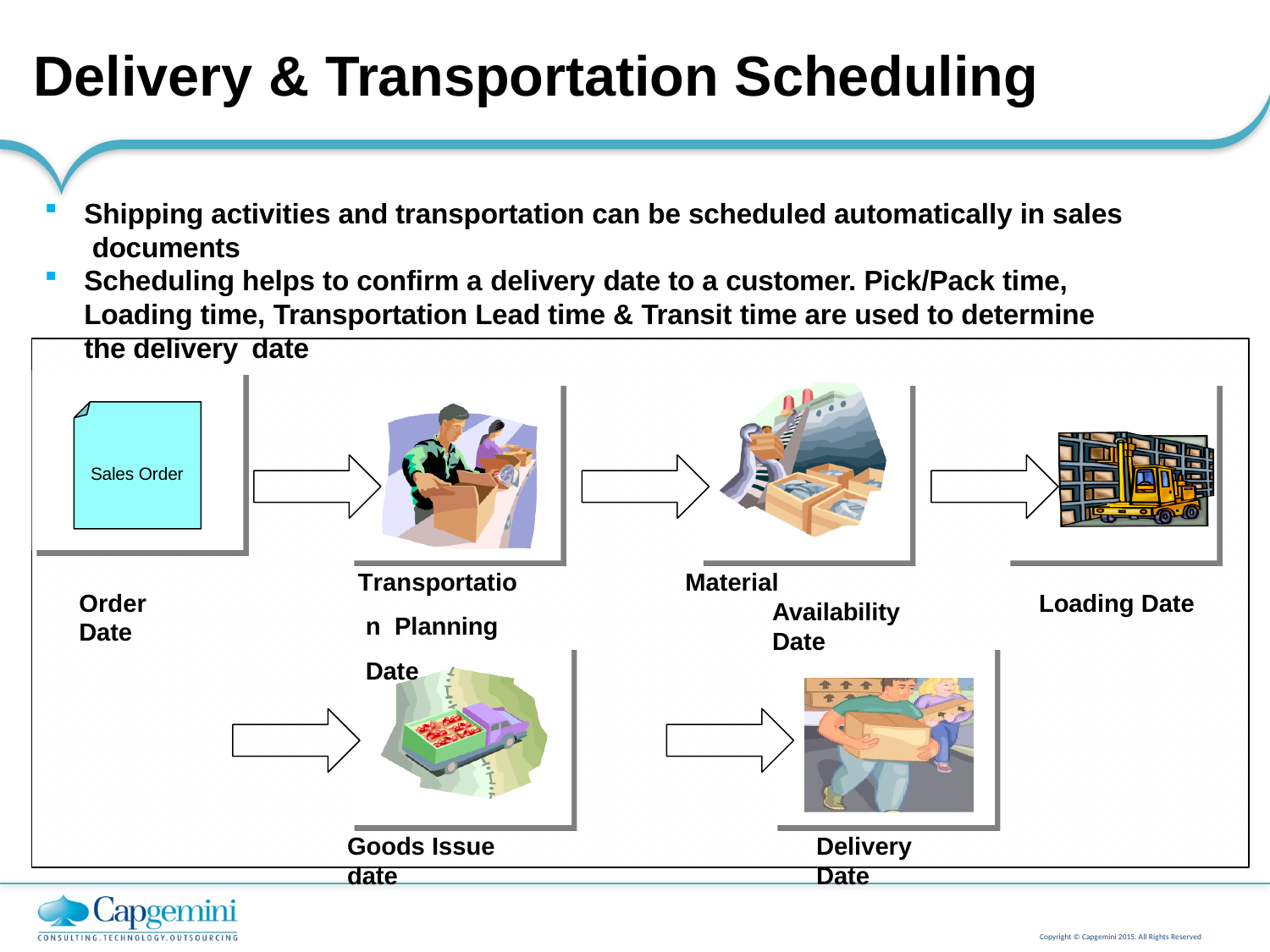

# Delivery & Transportation Scheduling
Shipping activities and transportation can be scheduled automatically in sales  documents
Scheduling helps to confirm a delivery date to a customer. Pick/Pack time, Loading time, Transportation Lead time & Transit time are used to determine the delivery date

Sales Order
Transportation  Planning Date
Material Availability  Date
Order Date
Loading Date

Goods Issue date
Delivery Date